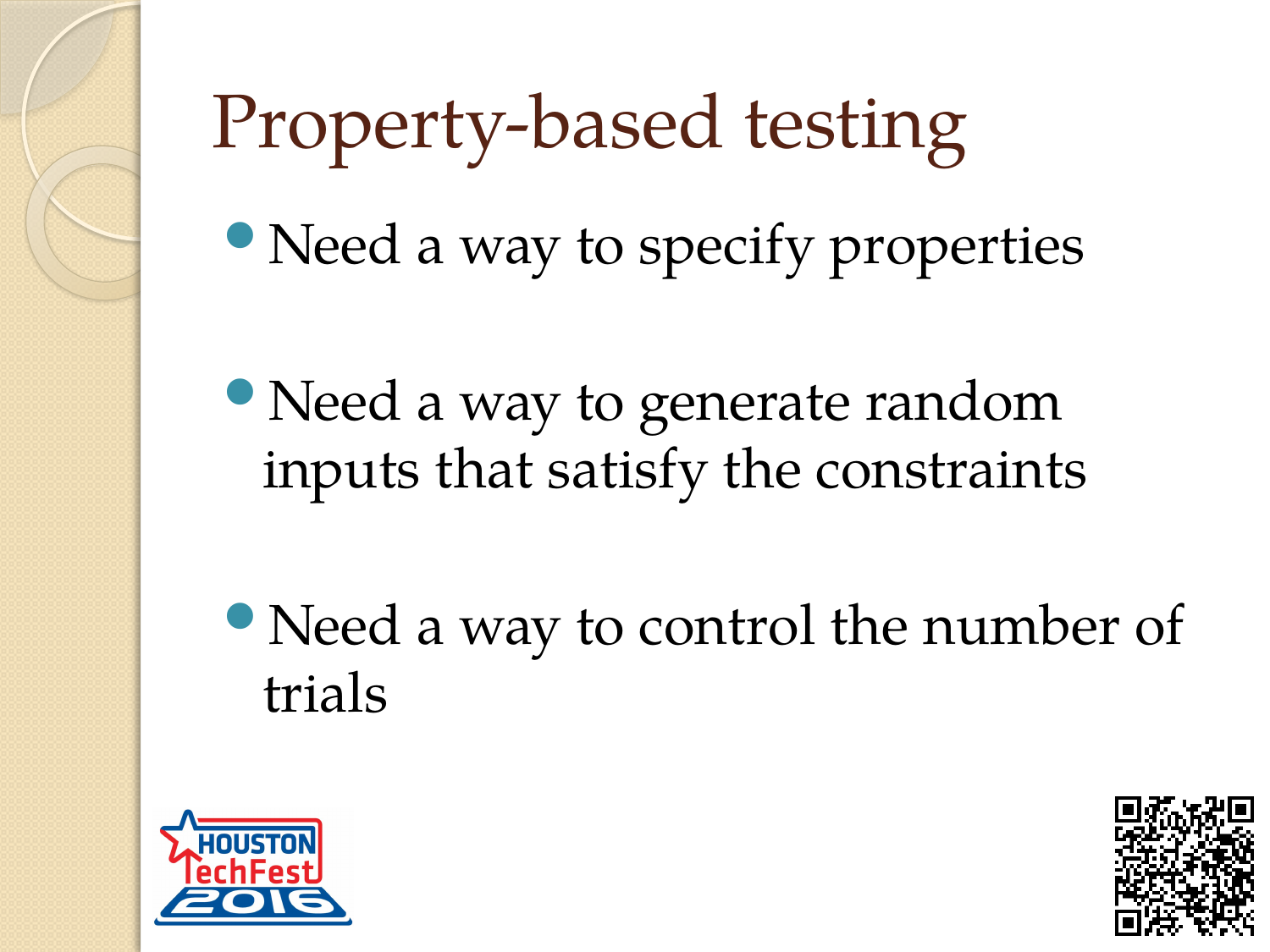

# Property-based testing
Need a way to specify properties

Need a way to generate random inputs that satisfy the constraints

Need a way to control the number of trials